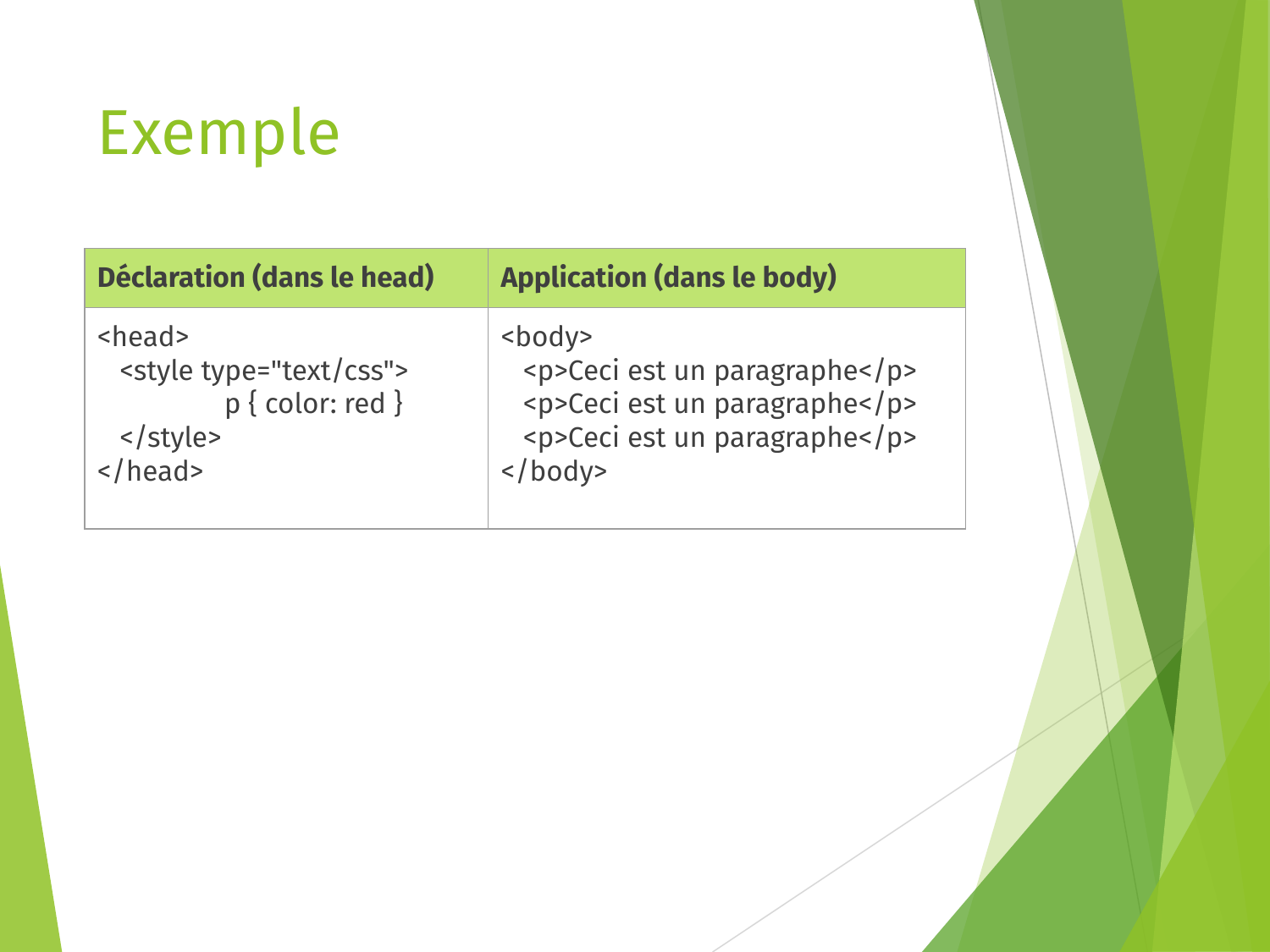

# Exemple
| Déclaration (dans le head) | Application (dans le body) |
| --- | --- |
| <head> <style type="text/css"> p { color: red } </style> </head> | <body> <p>Ceci est un paragraphe</p> <p>Ceci est un paragraphe</p> <p>Ceci est un paragraphe</p> </body> |